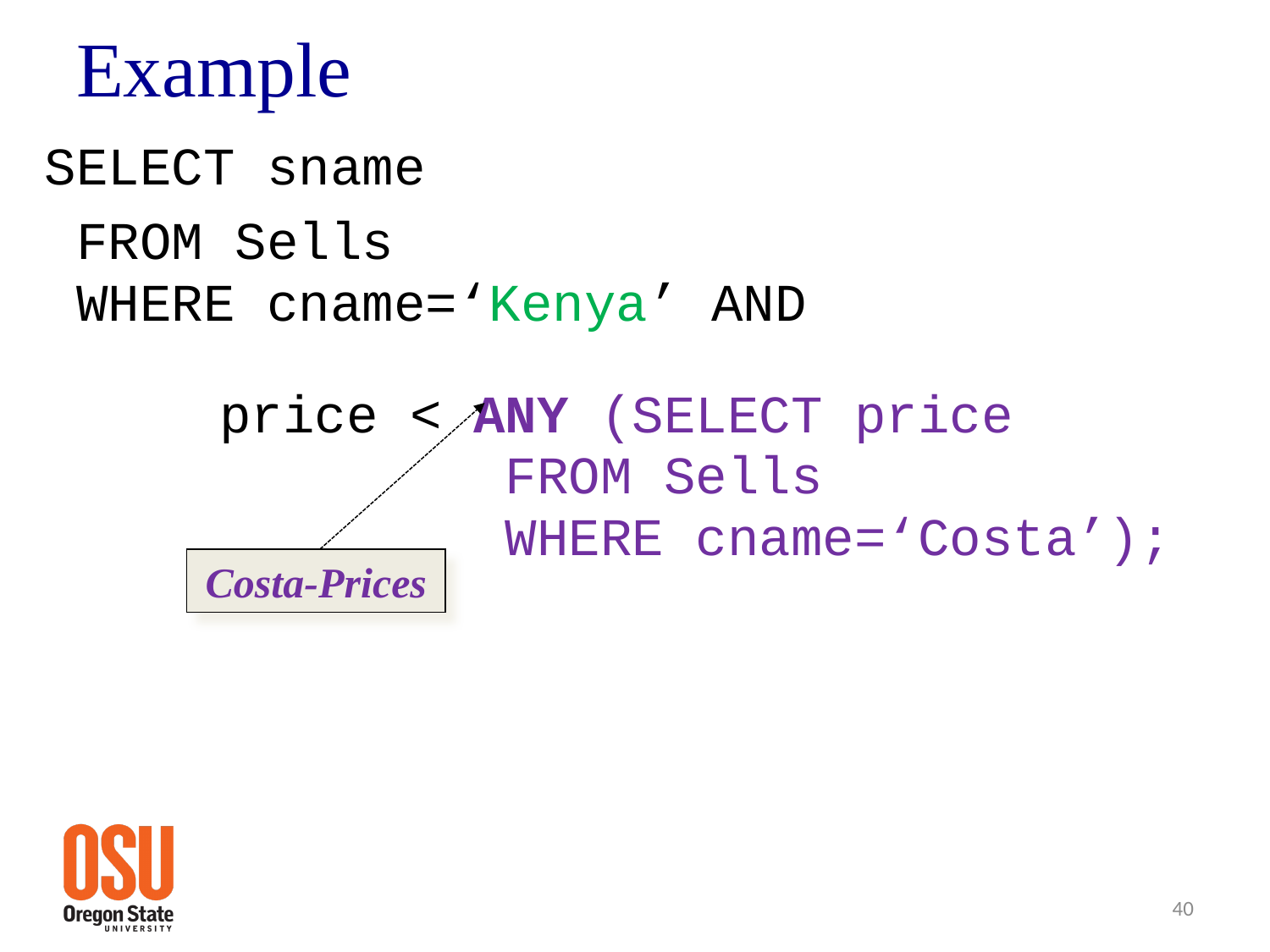

# Example
SELECT sname
 FROM Sells
 WHERE cname=‘Kenya’ AND
		price < ANY (SELECT price
             	 FROM Sells
             	 WHERE cname=‘Costa’);

Costa-Prices
40